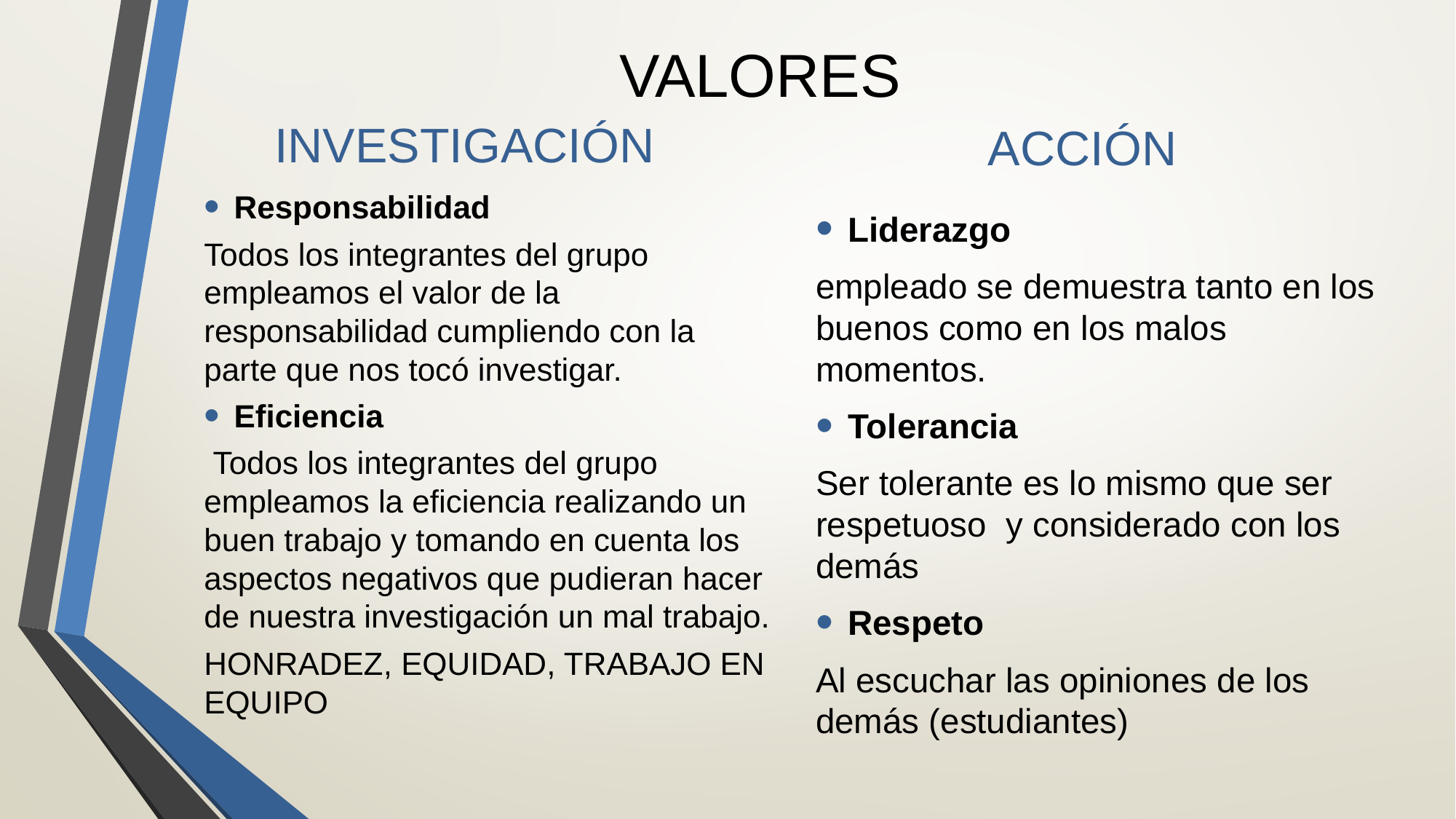

# VALORES
INVESTIGACIÓN
ACCIÓN
Responsabilidad
Todos los integrantes del grupo empleamos el valor de la responsabilidad cumpliendo con la parte que nos tocó investigar.
Eficiencia
 Todos los integrantes del grupo empleamos la eficiencia realizando un buen trabajo y tomando en cuenta los aspectos negativos que pudieran hacer de nuestra investigación un mal trabajo.
HONRADEZ, EQUIDAD, TRABAJO EN EQUIPO

Liderazgo
empleado se demuestra tanto en los buenos como en los malos momentos.
Tolerancia
Ser tolerante es lo mismo que ser respetuoso  y considerado con los demás
Respeto
Al escuchar las opiniones de los demás (estudiantes)